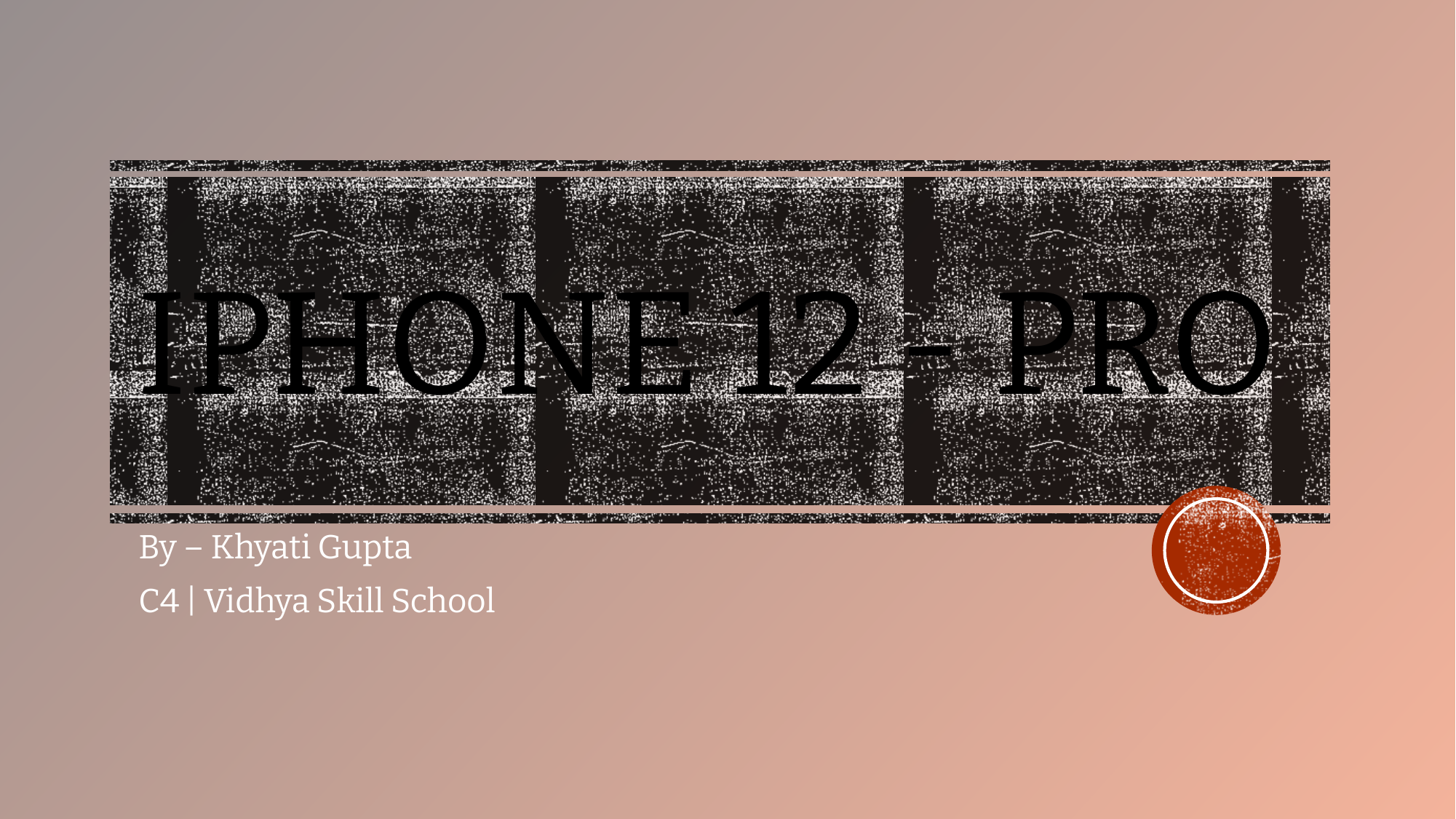

# Iphone 12 - pro
By – Khyati Gupta
C4 | Vidhya Skill School